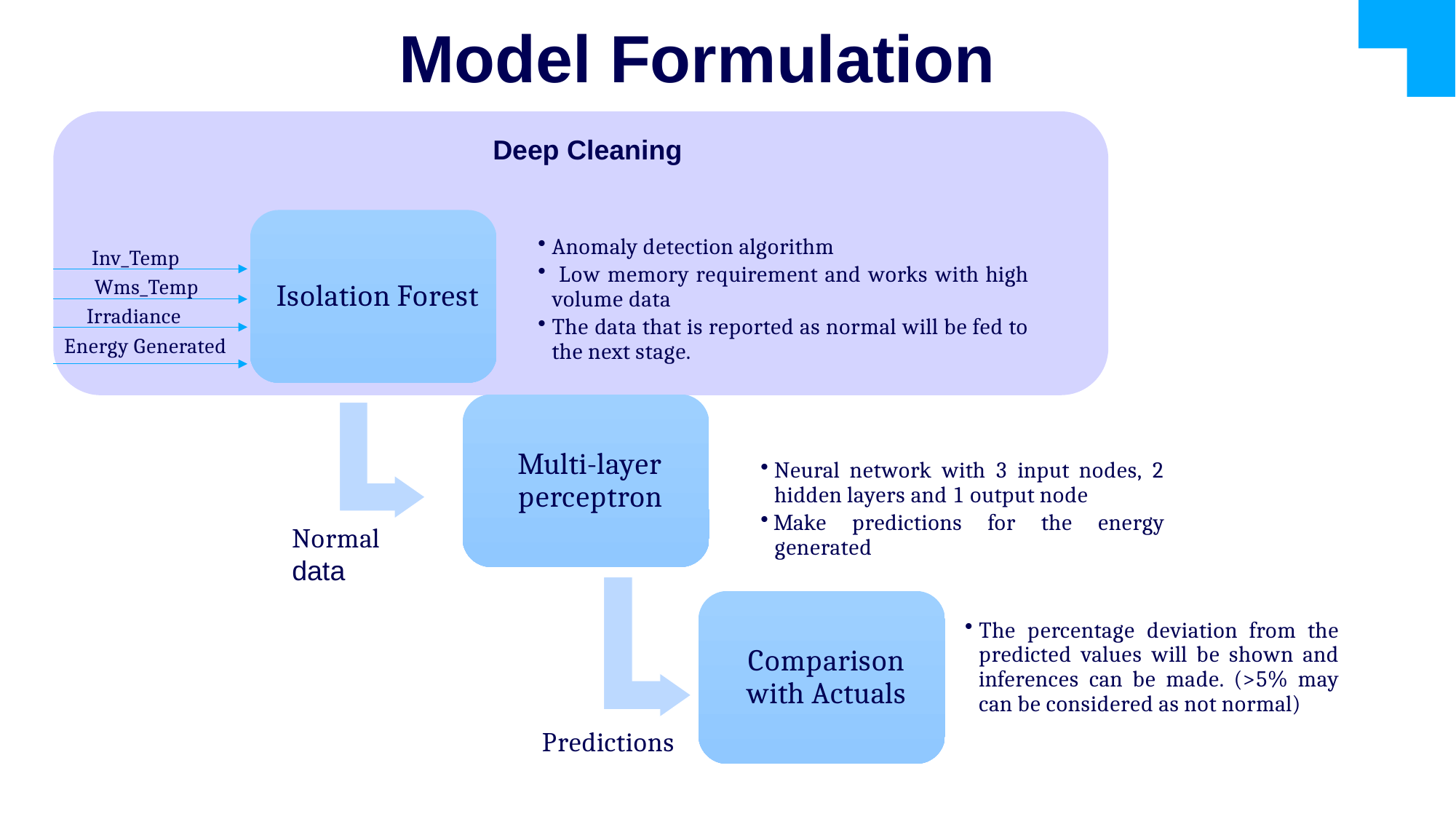

Model Formulation

Deep Cleaning
Isolation Forest
Anomaly detection algorithm
 Low memory requirement and works with high volume data
The data that is reported as normal will be fed to the next stage.
Multi-layer perceptron
Neural network with 3 input nodes, 2 hidden layers and 1 output node
Make predictions for the energy generated
Comparison with Actuals
The percentage deviation from the predicted values will be shown and inferences can be made. (>5% may can be considered as not normal)
Inv_Temp
Wms_Temp
Irradiance
Energy Generated
Normal data
Predictions